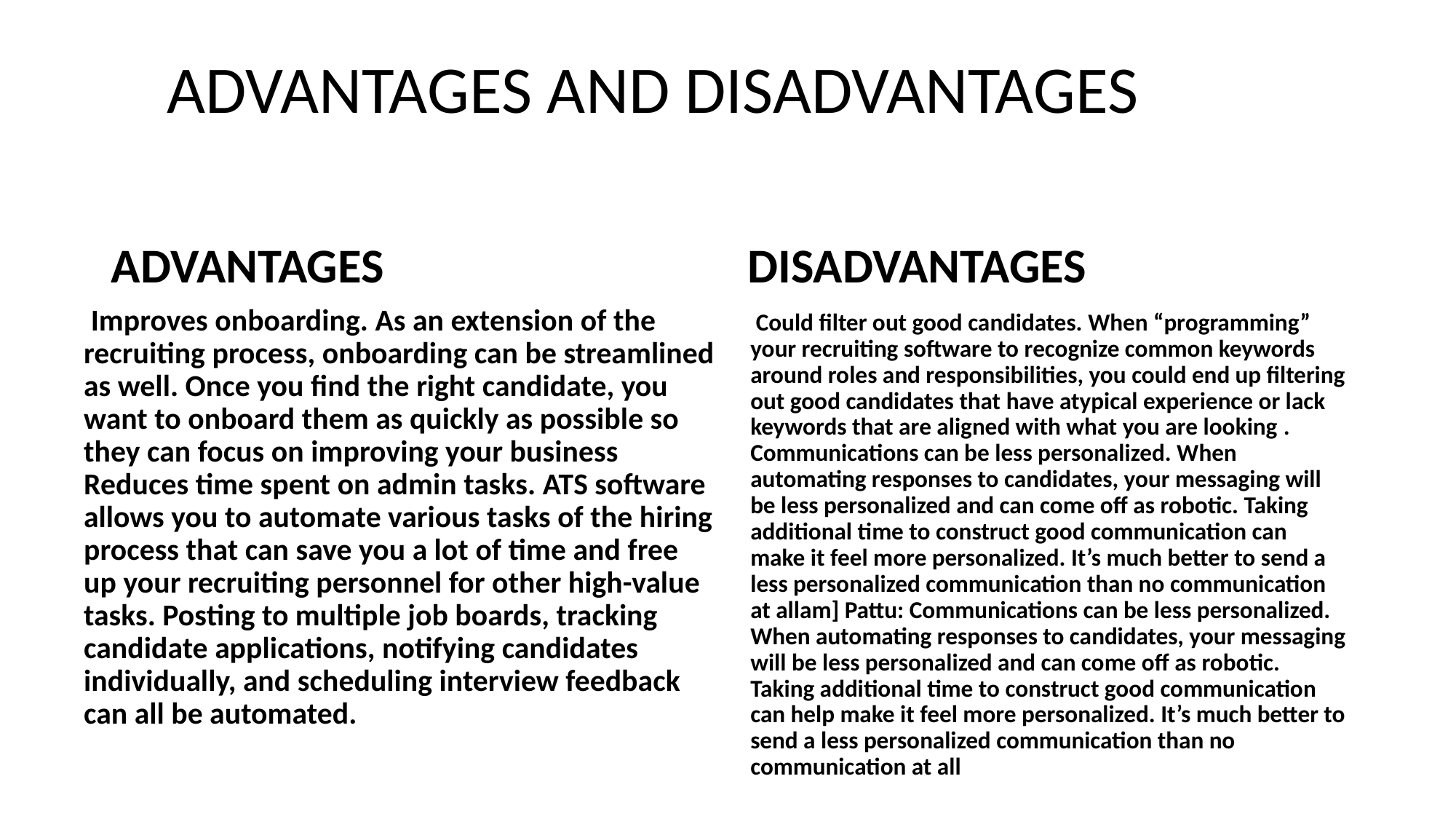

# ADVANTAGES AND DISADVANTAGES
ADVANTAGES
DISADVANTAGES
 Improves onboarding. As an extension of the recruiting process, onboarding can be streamlined as well. Once you find the right candidate, you want to onboard them as quickly as possible so they can focus on improving your business Reduces time spent on admin tasks. ATS software allows you to automate various tasks of the hiring process that can save you a lot of time and free up your recruiting personnel for other high-value tasks. Posting to multiple job boards, tracking candidate applications, notifying candidates individually, and scheduling interview feedback can all be automated.
 Could filter out good candidates. When “programming” your recruiting software to recognize common keywords around roles and responsibilities, you could end up filtering out good candidates that have atypical experience or lack keywords that are aligned with what you are looking . Communications can be less personalized. When automating responses to candidates, your messaging will be less personalized and can come off as robotic. Taking additional time to construct good communication can  make it feel more personalized. It’s much better to send a less personalized communication than no communication at allam] Pattu: Communications can be less personalized. When automating responses to candidates, your messaging will be less personalized and can come off as robotic. Taking additional time to construct good communication can help make it feel more personalized. It’s much better to send a less personalized communication than no communication at all